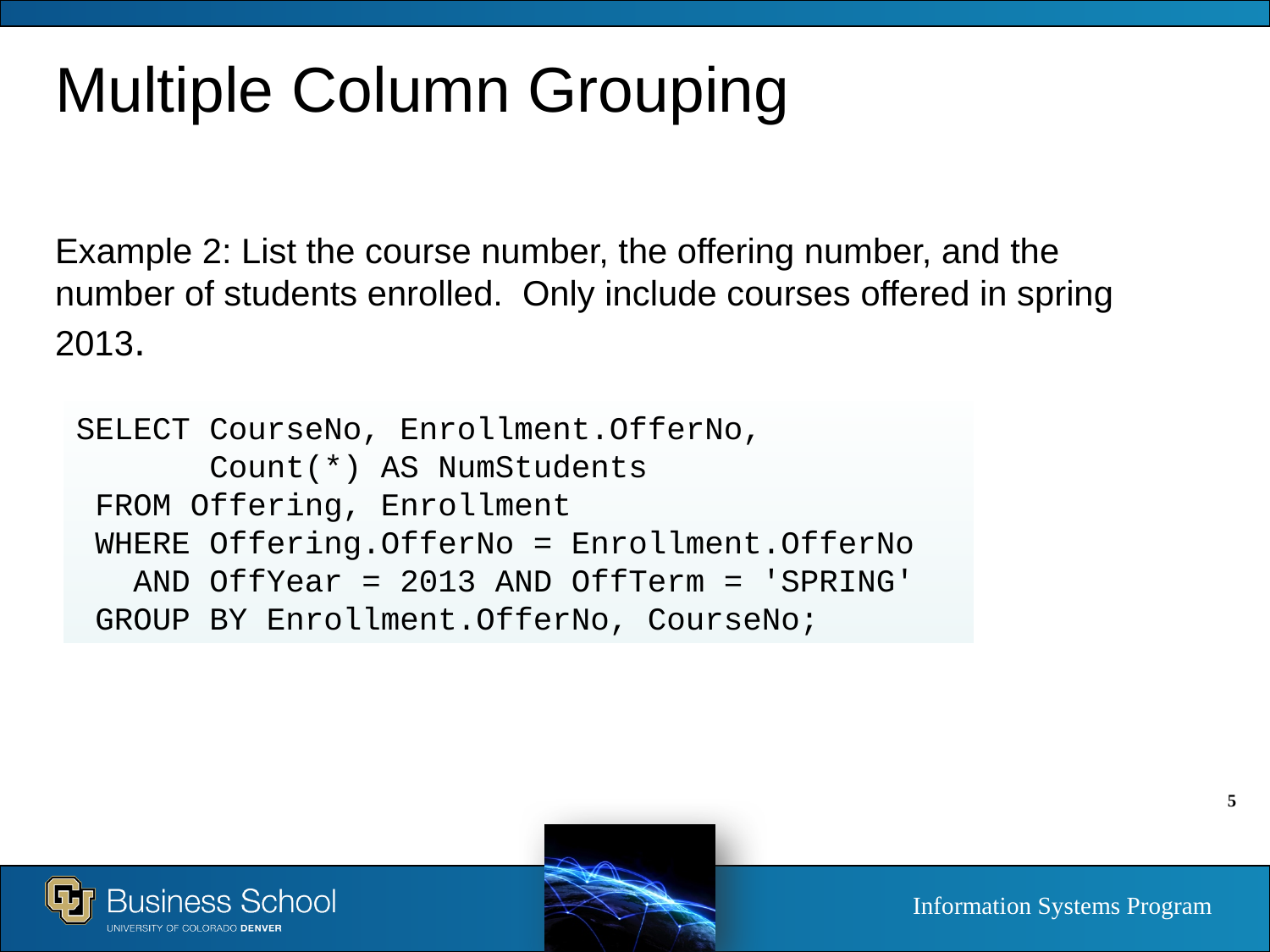

# Multiple Column Grouping
Example 2: List the course number, the offering number, and the number of students enrolled.  Only include courses offered in spring 2013.
SELECT CourseNo, Enrollment.OfferNo,
       Count(*) AS NumStudents
 FROM Offering, Enrollment
 WHERE Offering.OfferNo = Enrollment.OfferNo
   AND OffYear = 2013 AND OffTerm = 'SPRING'
 GROUP BY Enrollment.OfferNo, CourseNo;